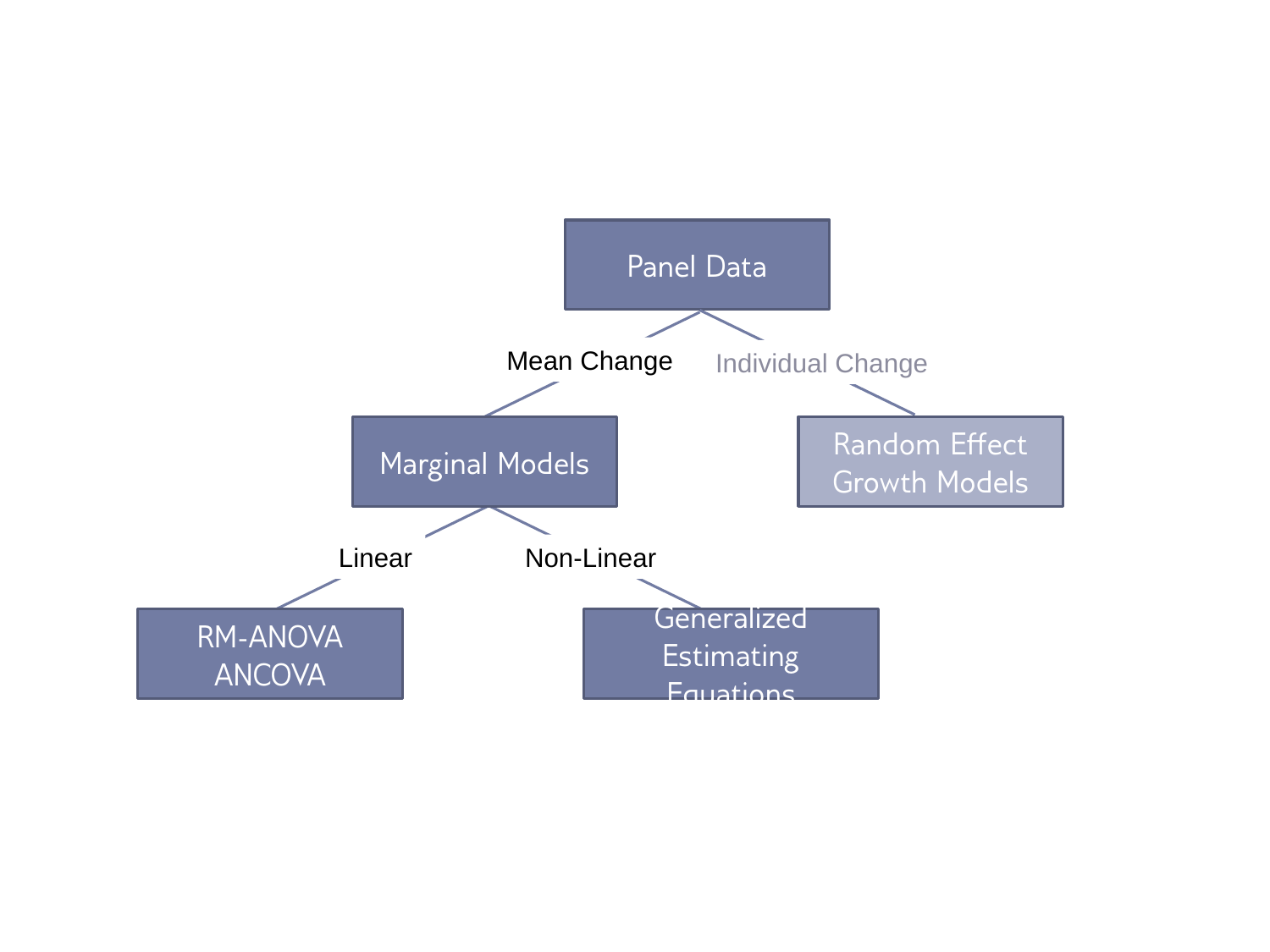

Panel Data
Mean Change
Individual Change
Marginal Models
Random Effect Growth Models
Linear
Non-Linear
RM-ANOVA
ANCOVA
Generalized Estimating Equations